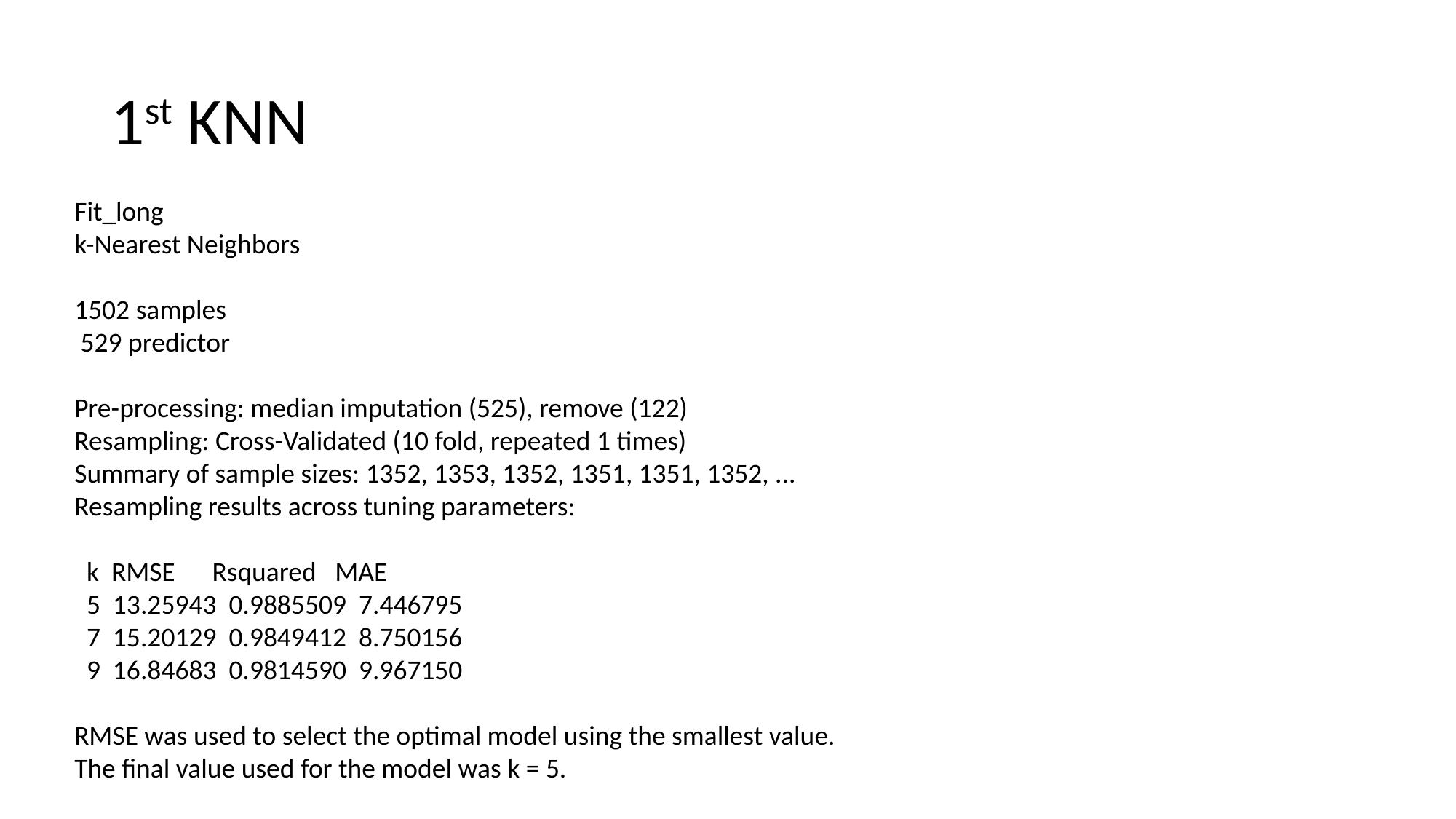

# 1st KNN
Fit_long
k-Nearest Neighbors

1502 samples
 529 predictor

Pre-processing: median imputation (525), remove (122)
Resampling: Cross-Validated (10 fold, repeated 1 times)
Summary of sample sizes: 1352, 1353, 1352, 1351, 1351, 1352, ...
Resampling results across tuning parameters:

  k  RMSE      Rsquared   MAE
  5  13.25943  0.9885509  7.446795
  7  15.20129  0.9849412  8.750156
  9  16.84683  0.9814590  9.967150

RMSE was used to select the optimal model using the smallest value.
The final value used for the model was k = 5.